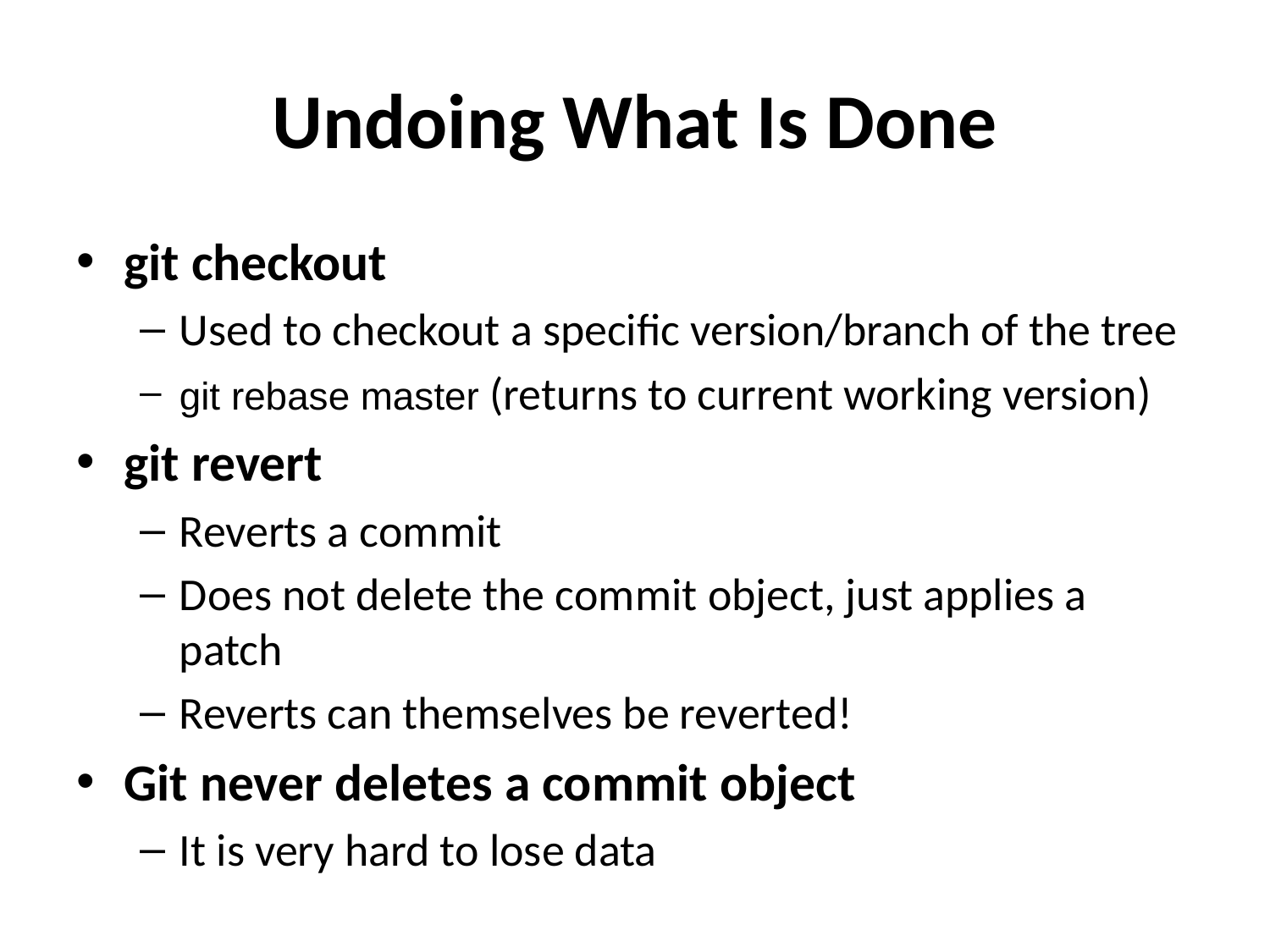

# Undoing What Is Done
git checkout
Used to checkout a specific version/branch of the tree
git rebase master (returns to current working version)
git revert
Reverts a commit
Does not delete the commit object, just applies a patch
Reverts can themselves be reverted!
Git never deletes a commit object
It is very hard to lose data